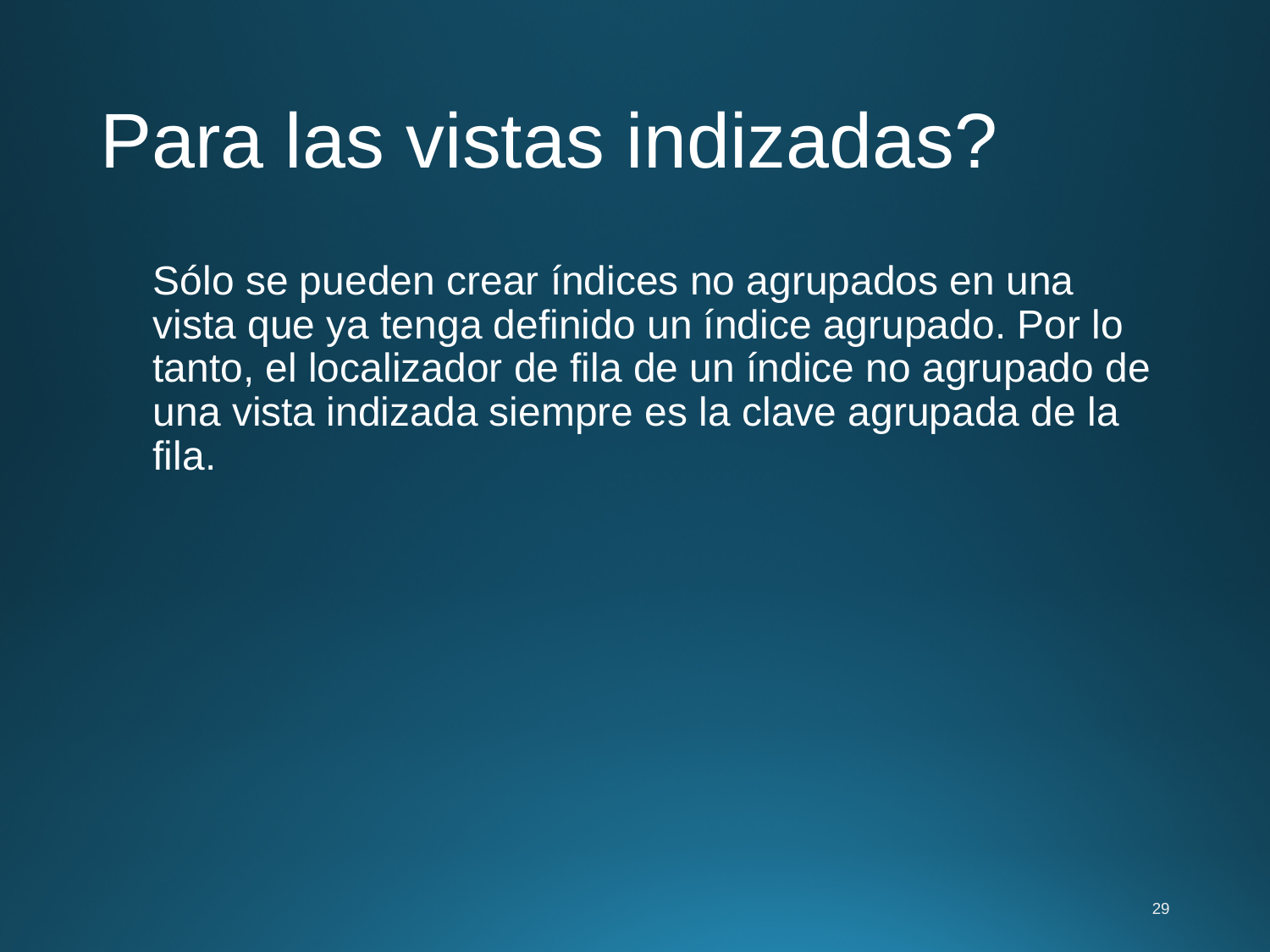

# Para las vistas indizadas?
	Sólo se pueden crear índices no agrupados en una vista que ya tenga definido un índice agrupado. Por lo tanto, el localizador de fila de un índice no agrupado de una vista indizada siempre es la clave agrupada de la fila.
29